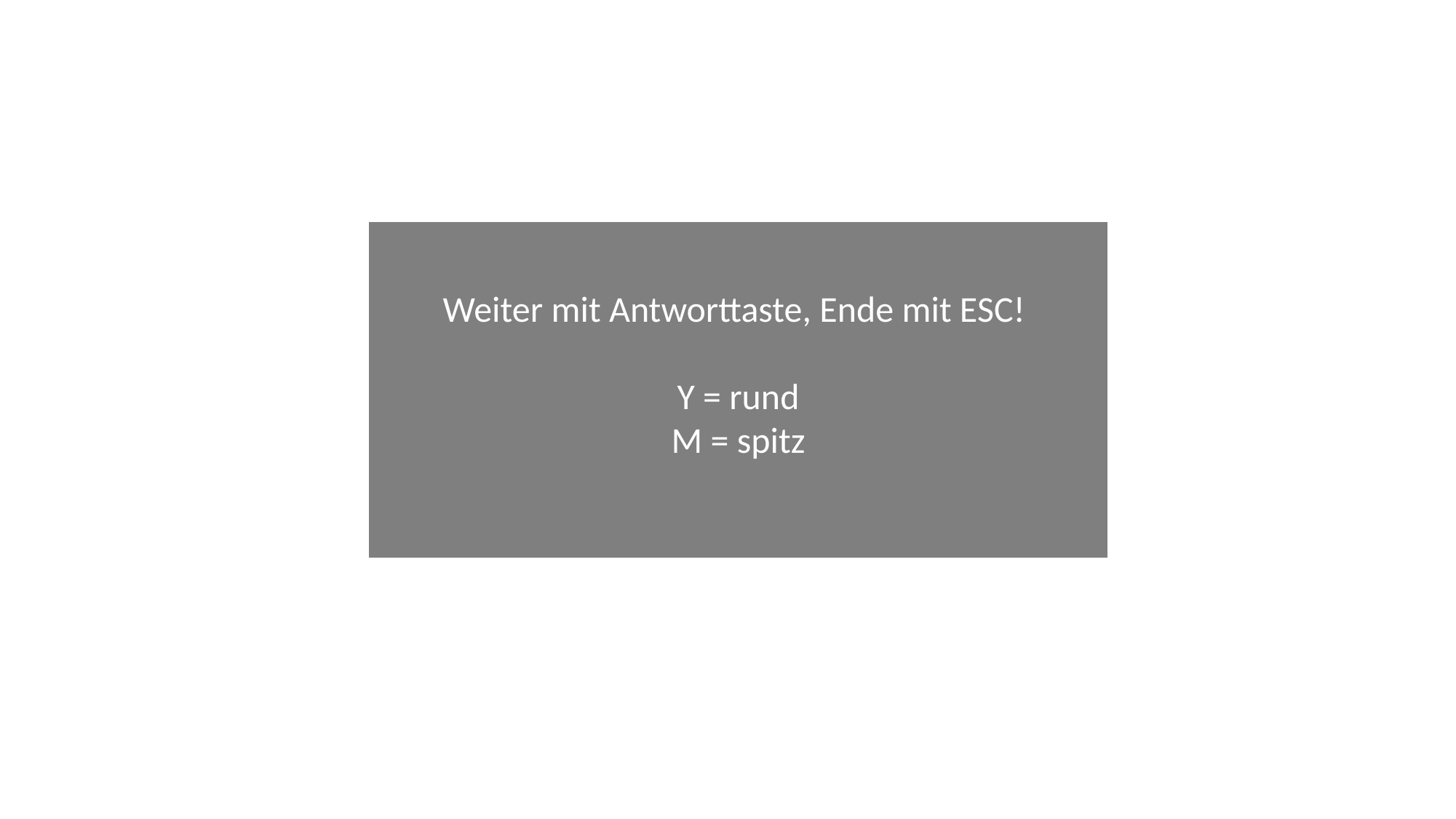

Weiter mit Antworttaste, Ende mit ESC!

Y = rund
M = spitz